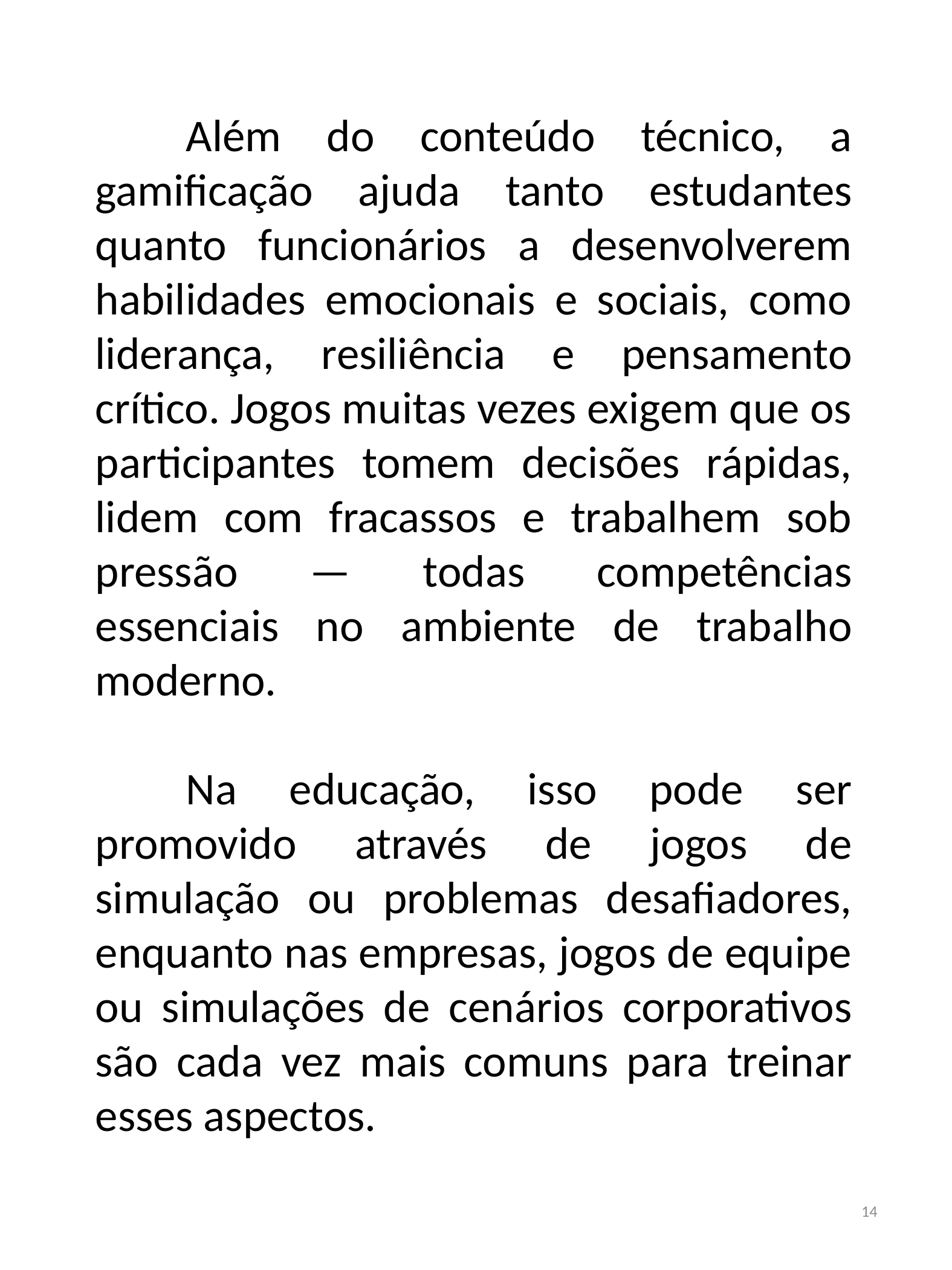

Além do conteúdo técnico, a gamificação ajuda tanto estudantes quanto funcionários a desenvolverem habilidades emocionais e sociais, como liderança, resiliência e pensamento crítico. Jogos muitas vezes exigem que os participantes tomem decisões rápidas, lidem com fracassos e trabalhem sob pressão — todas competências essenciais no ambiente de trabalho moderno.

	Na educação, isso pode ser promovido através de jogos de simulação ou problemas desafiadores, enquanto nas empresas, jogos de equipe ou simulações de cenários corporativos são cada vez mais comuns para treinar esses aspectos.
14